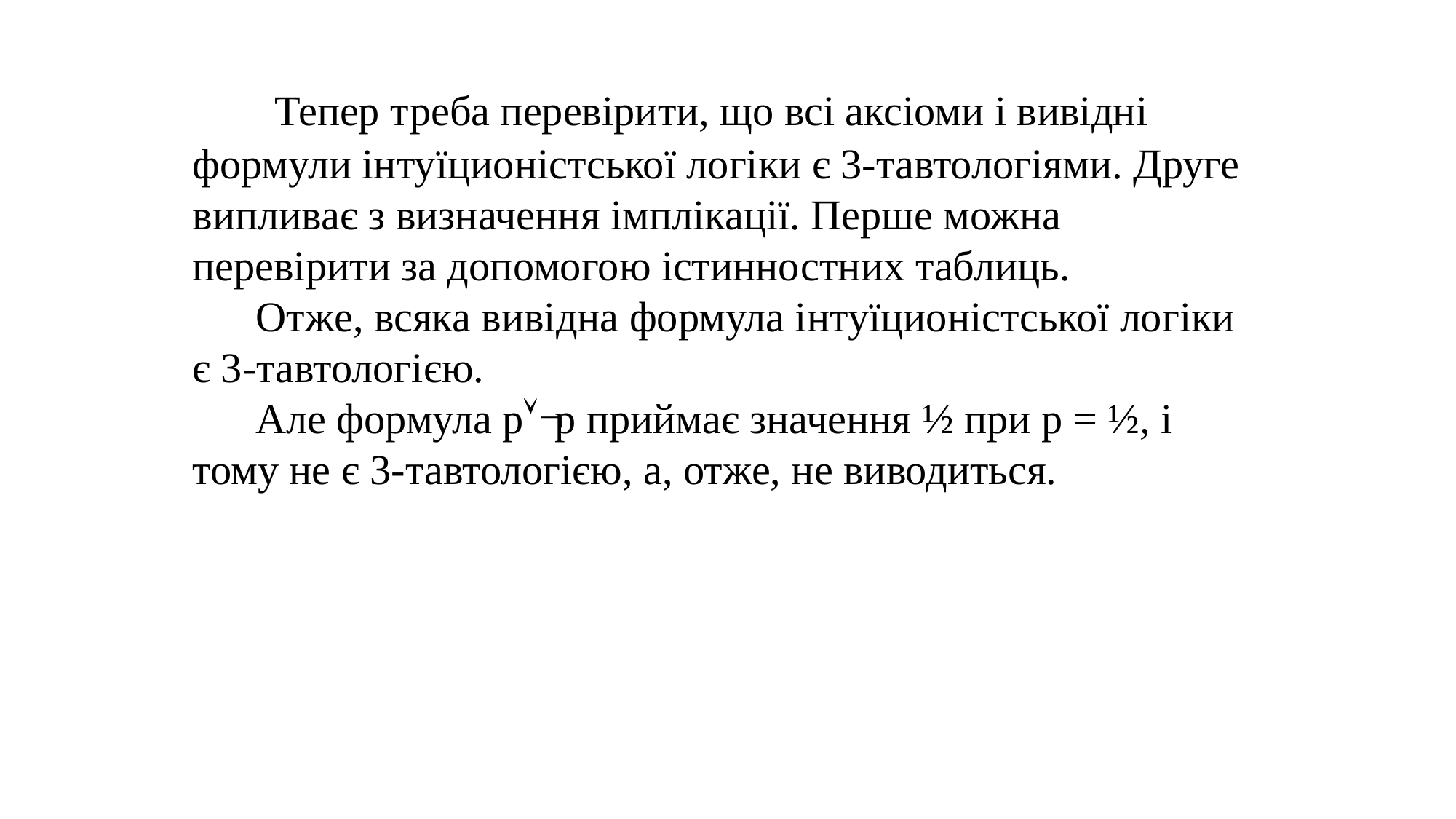

Тепер треба перевірити, що всі аксіоми і вивідні формули інтуїционістської логіки є 3-тавтологіями. Друге випливає з визначення імплікації. Перше можна перевірити за допомогою істинностних таблиць.
      Отже, всяка вивідна формула інтуїционістської логіки є 3-тавтологією.
      Але формула p∨¬p приймає значення ½ при р = ½, і тому не є 3-тавтологією, а, отже, не виводиться.